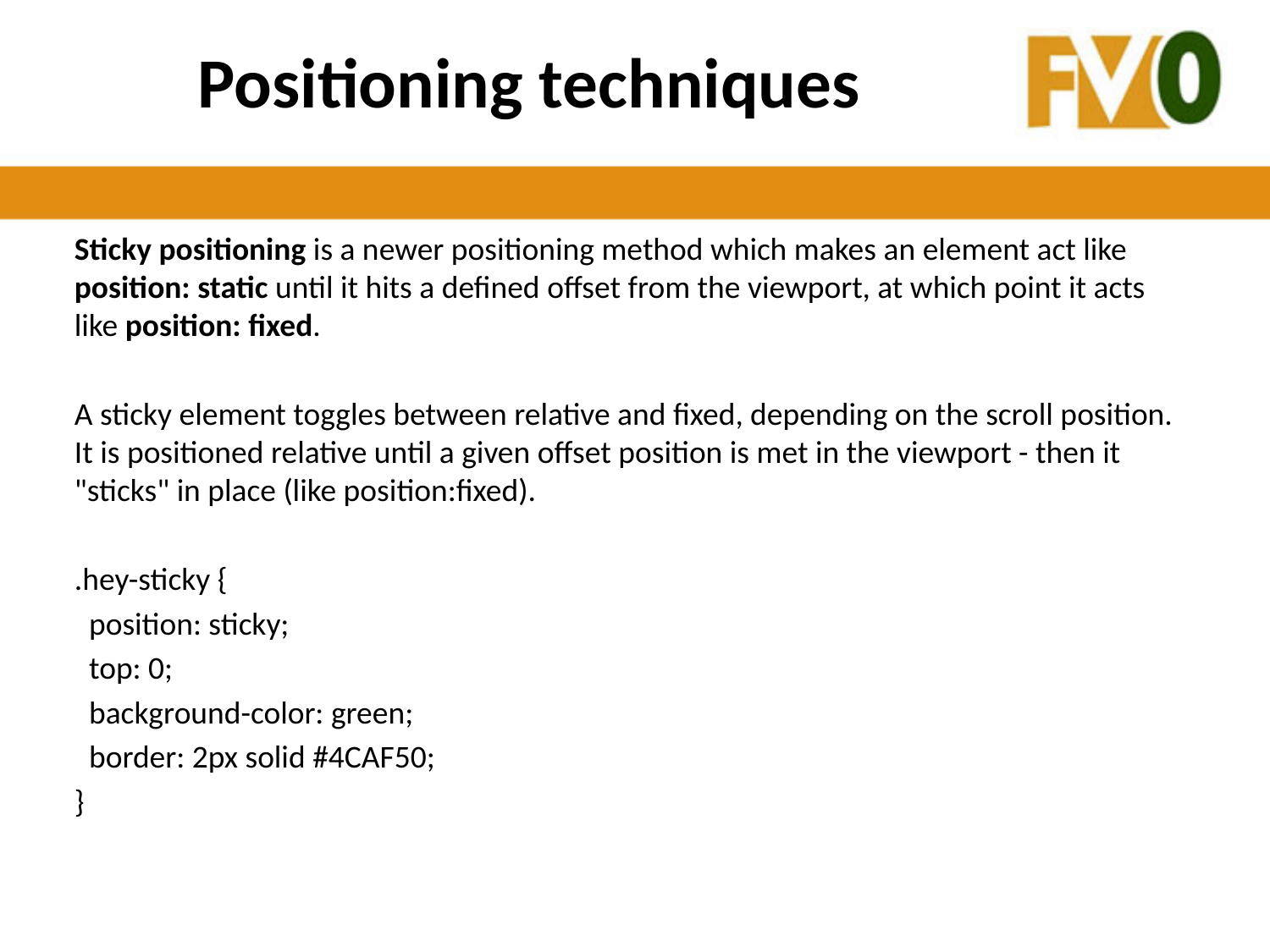

# Positioning techniques
Sticky positioning is a newer positioning method which makes an element act like position: static until it hits a defined offset from the viewport, at which point it acts like position: fixed.

A sticky element toggles between relative and fixed, depending on the scroll position. It is positioned relative until a given offset position is met in the viewport - then it "sticks" in place (like position:fixed).

.hey-sticky {
  position: sticky;
  top: 0;
  background-color: green;
  border: 2px solid #4CAF50;
}